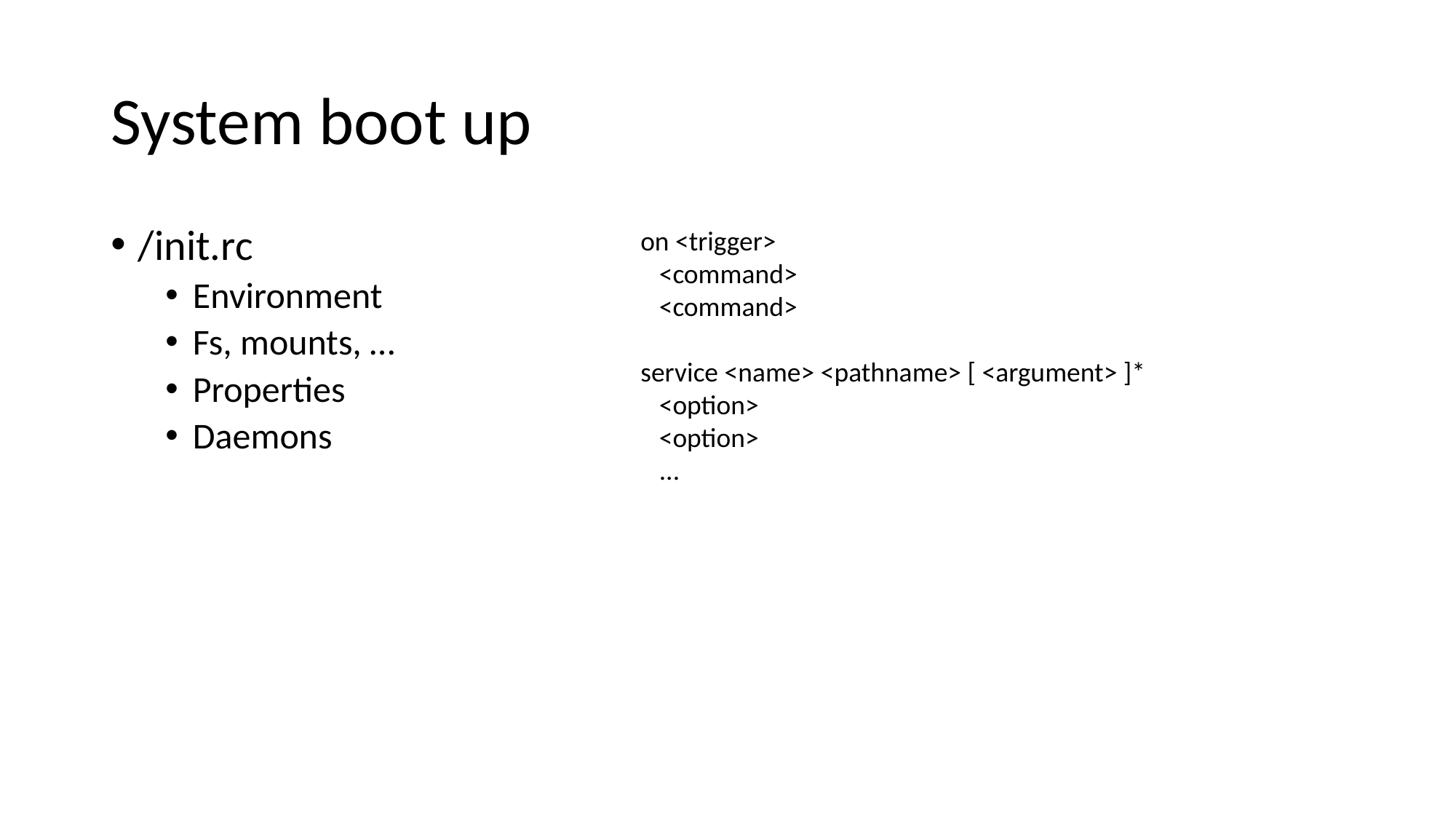

# System boot up
/init.rc
Environment
Fs, mounts, …
Properties
Daemons
on <trigger>
   <command>
   <command>

service <name> <pathname> [ <argument> ]*
   <option>
   <option>
   ...